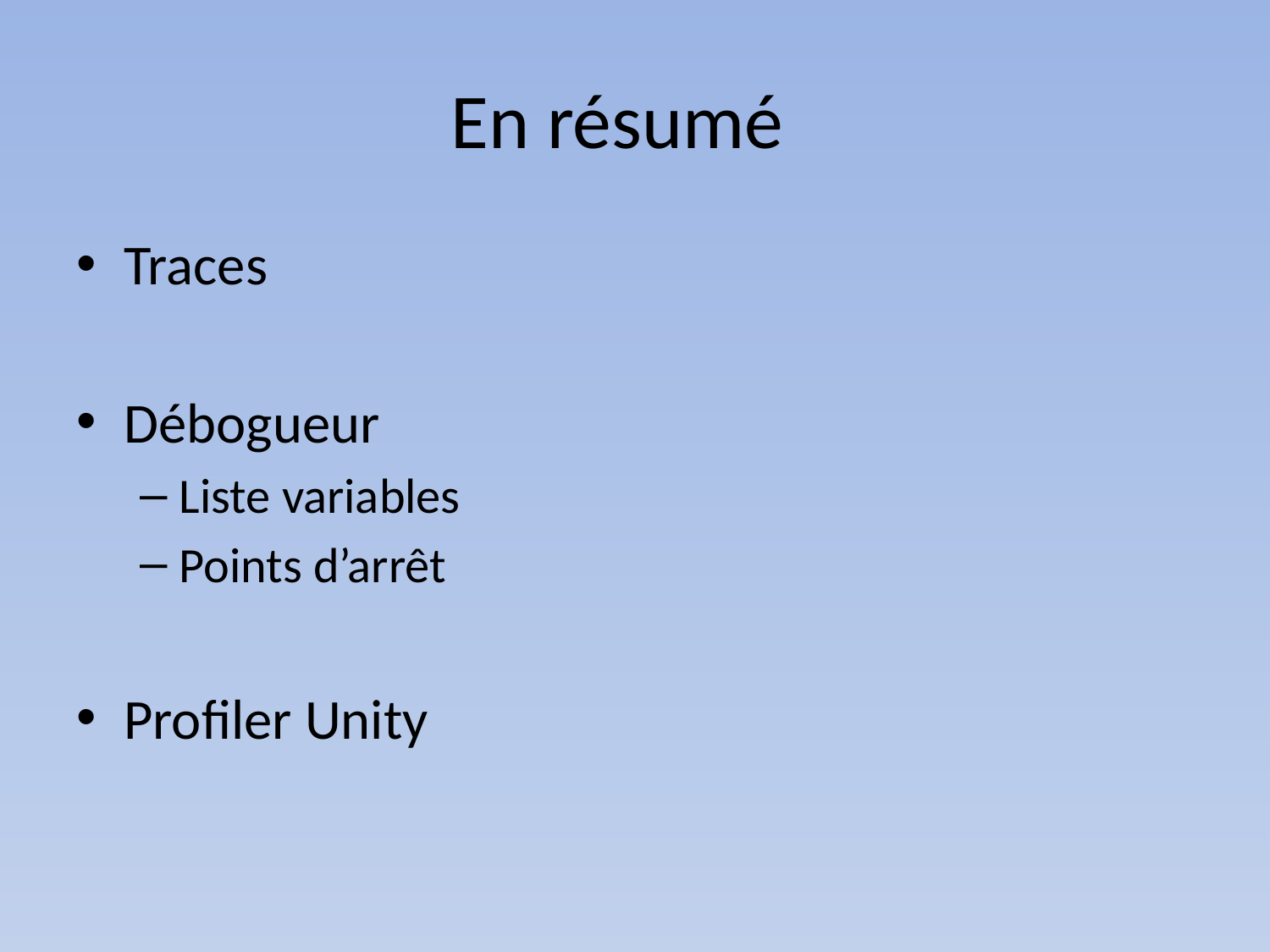

# En résumé
Traces

Débogueur
Liste variables
Points d’arrêt

Profiler Unity